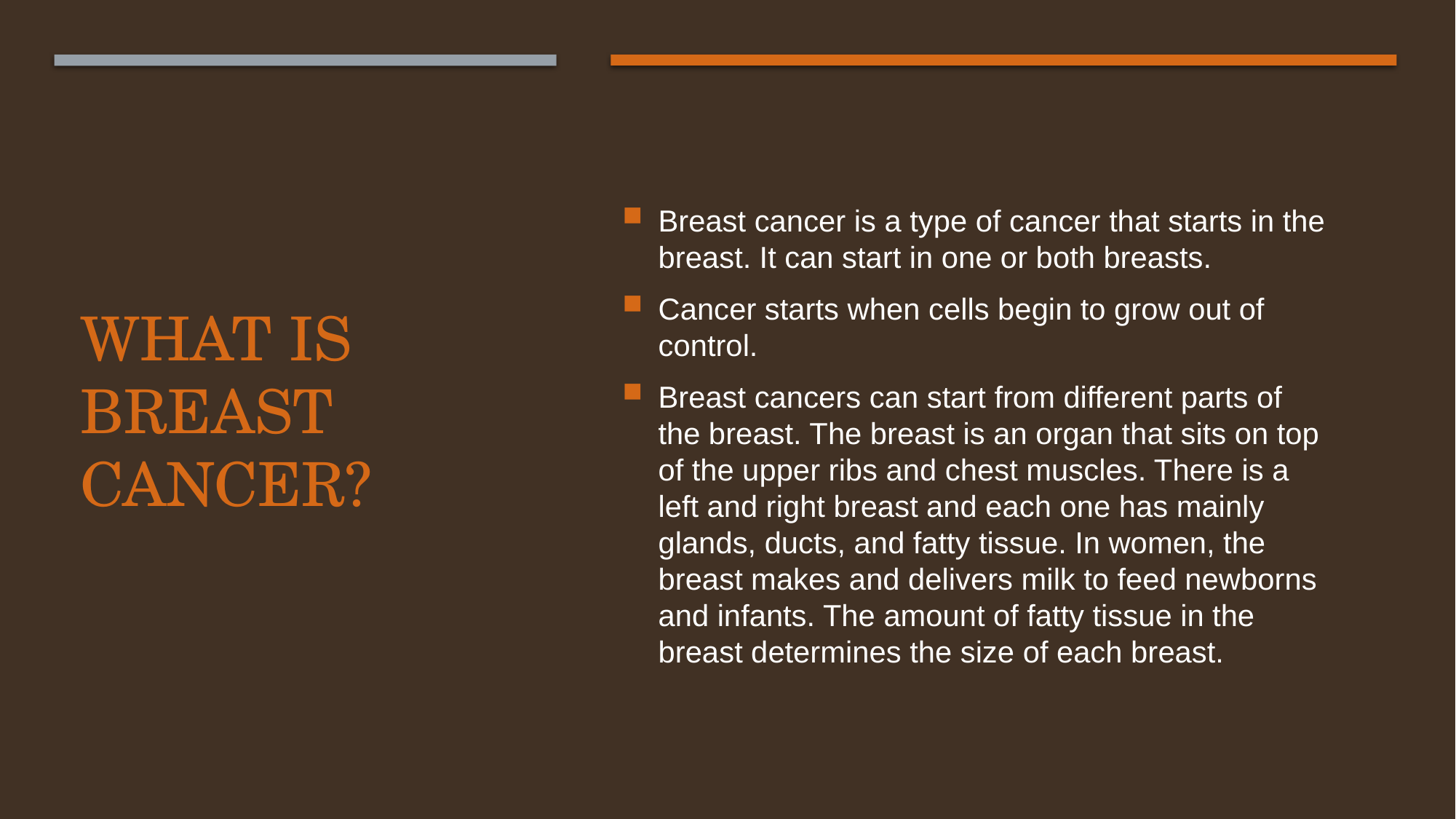

Breast cancer is a type of cancer that starts in the breast. It can start in one or both breasts.
Cancer starts when cells begin to grow out of control.
Breast cancers can start from different parts of the breast. The breast is an organ that sits on top of the upper ribs and chest muscles. There is a left and right breast and each one has mainly glands, ducts, and fatty tissue. In women, the breast makes and delivers milk to feed newborns and infants. The amount of fatty tissue in the breast determines the size of each breast.
# What is Breast Cancer?